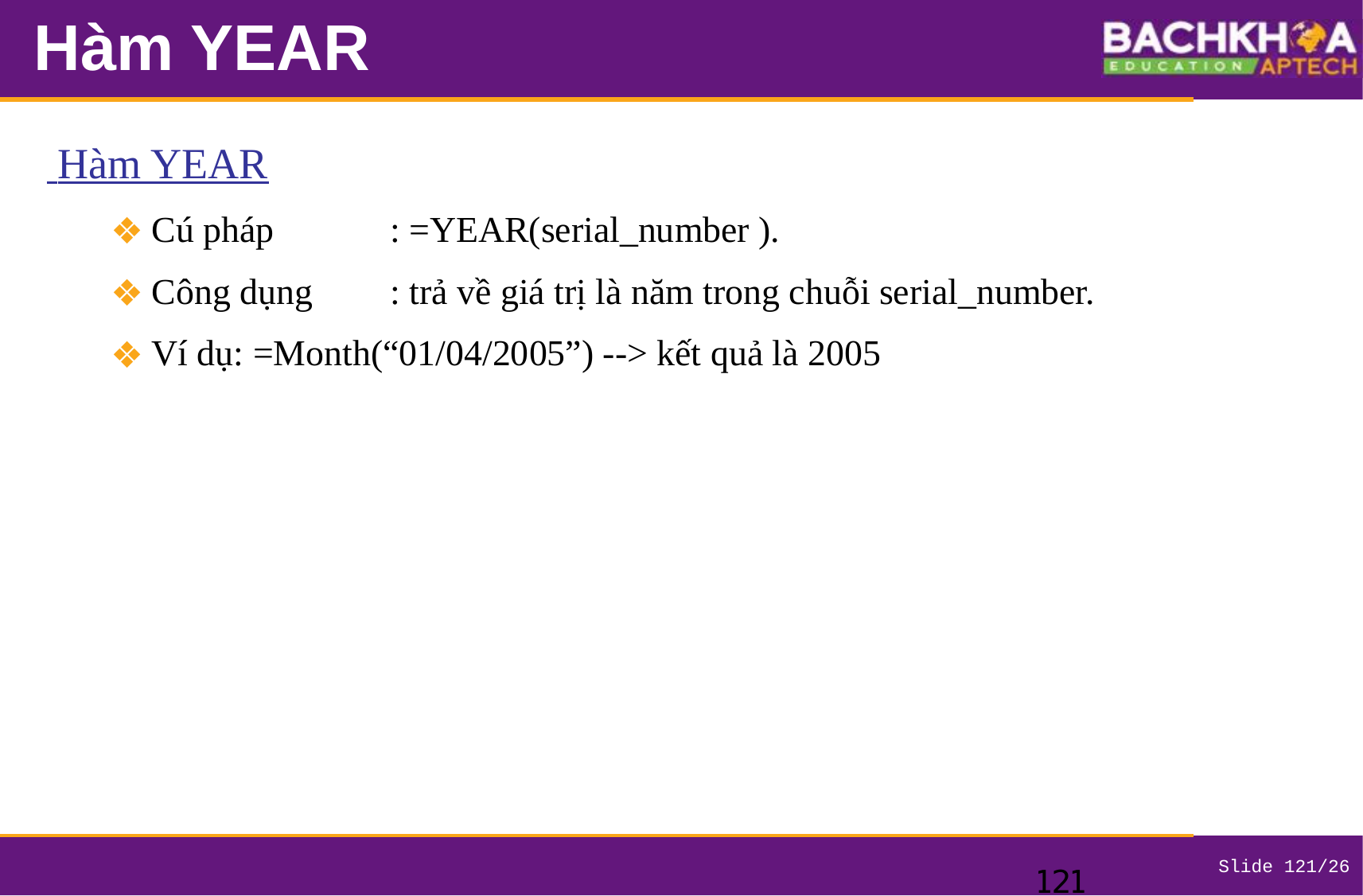

# Hàm YEAR
 Hàm YEAR
Cú pháp	: =YEAR(serial_number ).
Công dụng	: trả về giá trị là năm trong chuỗi serial_number.
Ví dụ: =Month(“01/04/2005”) --> kết quả là 2005

121